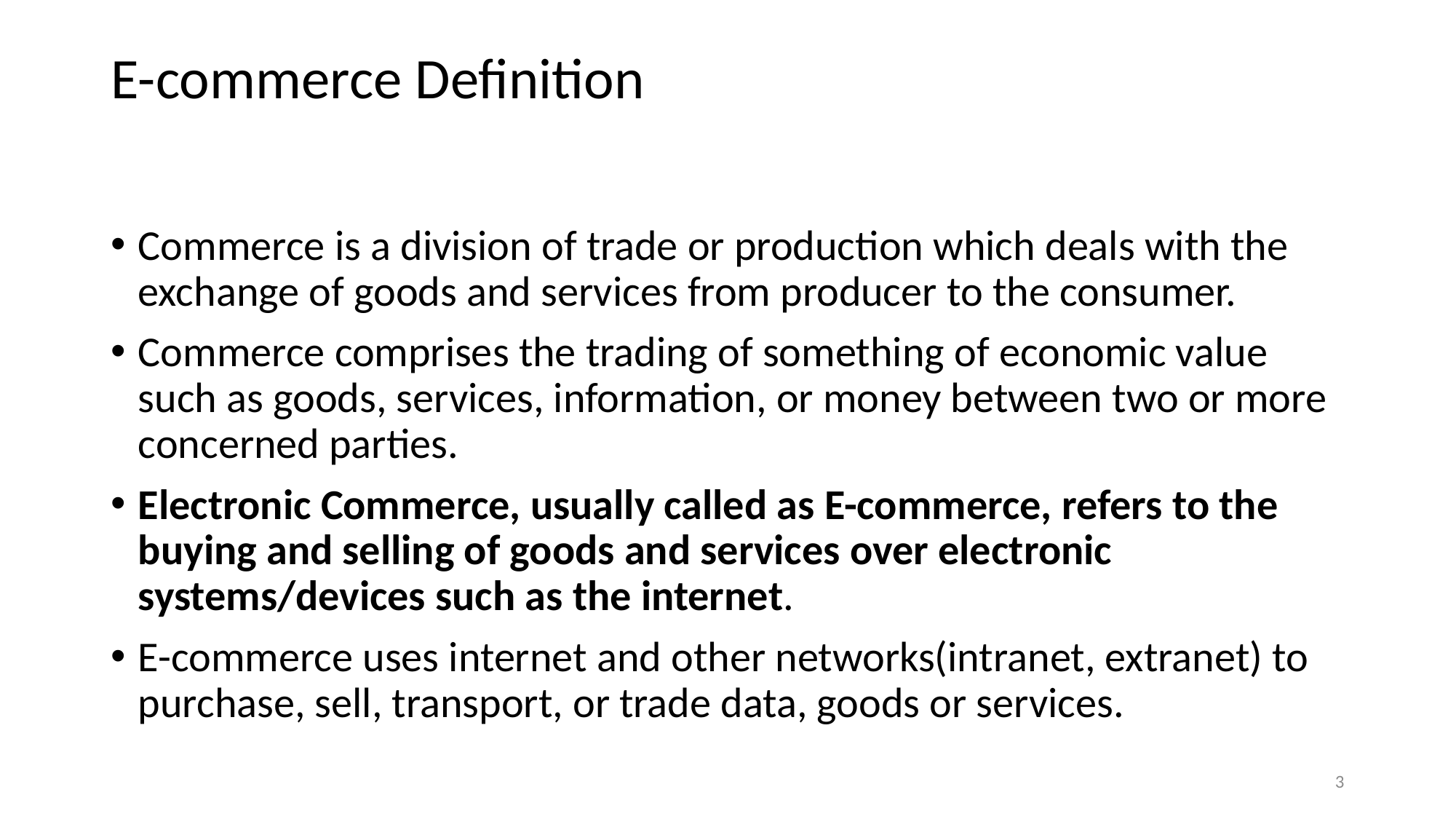

# E-commerce Definition
Commerce is a division of trade or production which deals with the exchange of goods and services from producer to the consumer.
Commerce comprises the trading of something of economic value such as goods, services, information, or money between two or more concerned parties.
Electronic Commerce, usually called as E-commerce, refers to the buying and selling of goods and services over electronic systems/devices such as the internet.
E-commerce uses internet and other networks(intranet, extranet) to purchase, sell, transport, or trade data, goods or services.
3